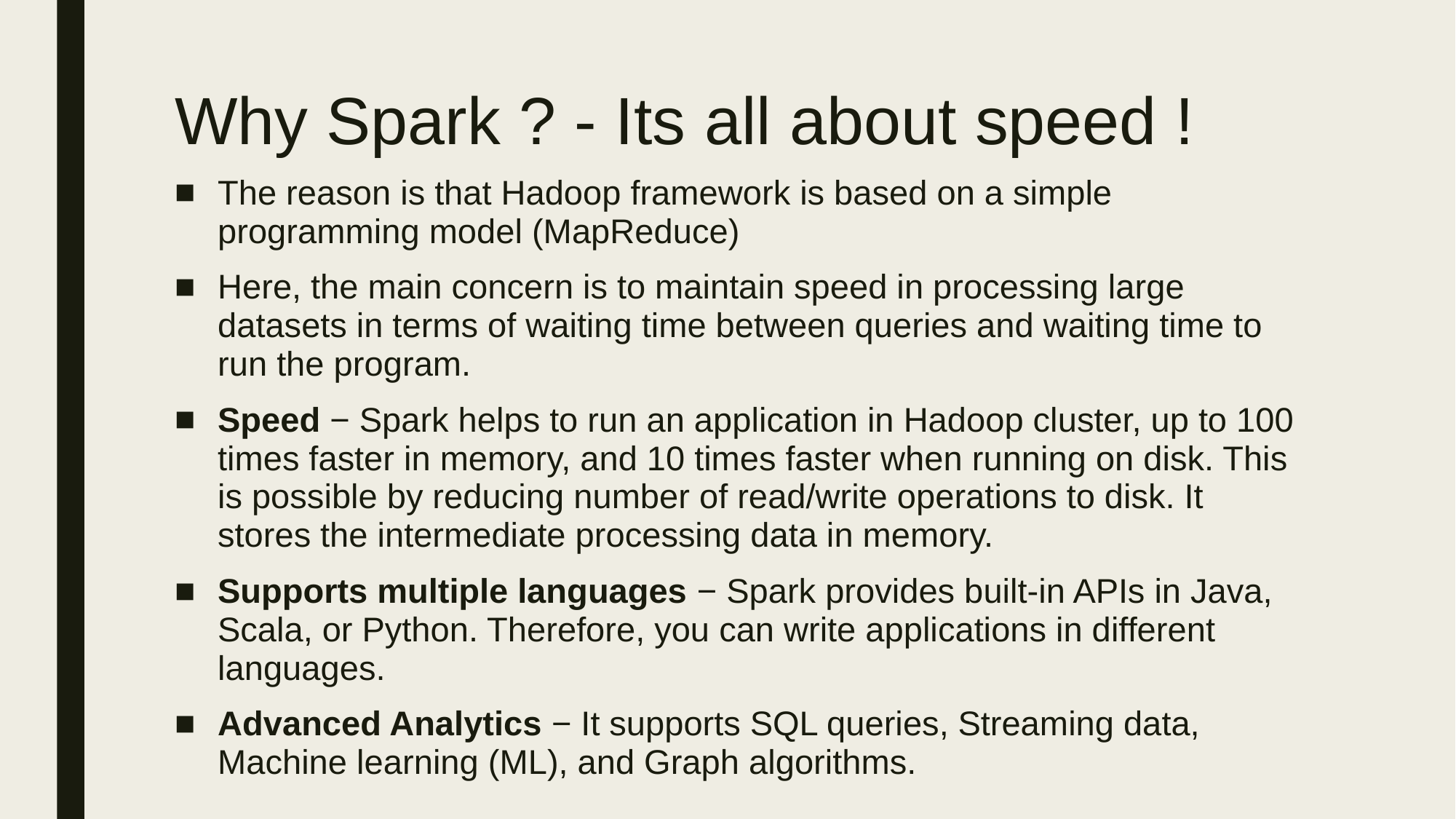

# Why Spark ? - Its all about speed !
The reason is that Hadoop framework is based on a simple programming model (MapReduce)
Here, the main concern is to maintain speed in processing large datasets in terms of waiting time between queries and waiting time to run the program.
Speed − Spark helps to run an application in Hadoop cluster, up to 100 times faster in memory, and 10 times faster when running on disk. This is possible by reducing number of read/write operations to disk. It stores the intermediate processing data in memory.
Supports multiple languages − Spark provides built-in APIs in Java, Scala, or Python. Therefore, you can write applications in different languages.
Advanced Analytics − It supports SQL queries, Streaming data, Machine learning (ML), and Graph algorithms.